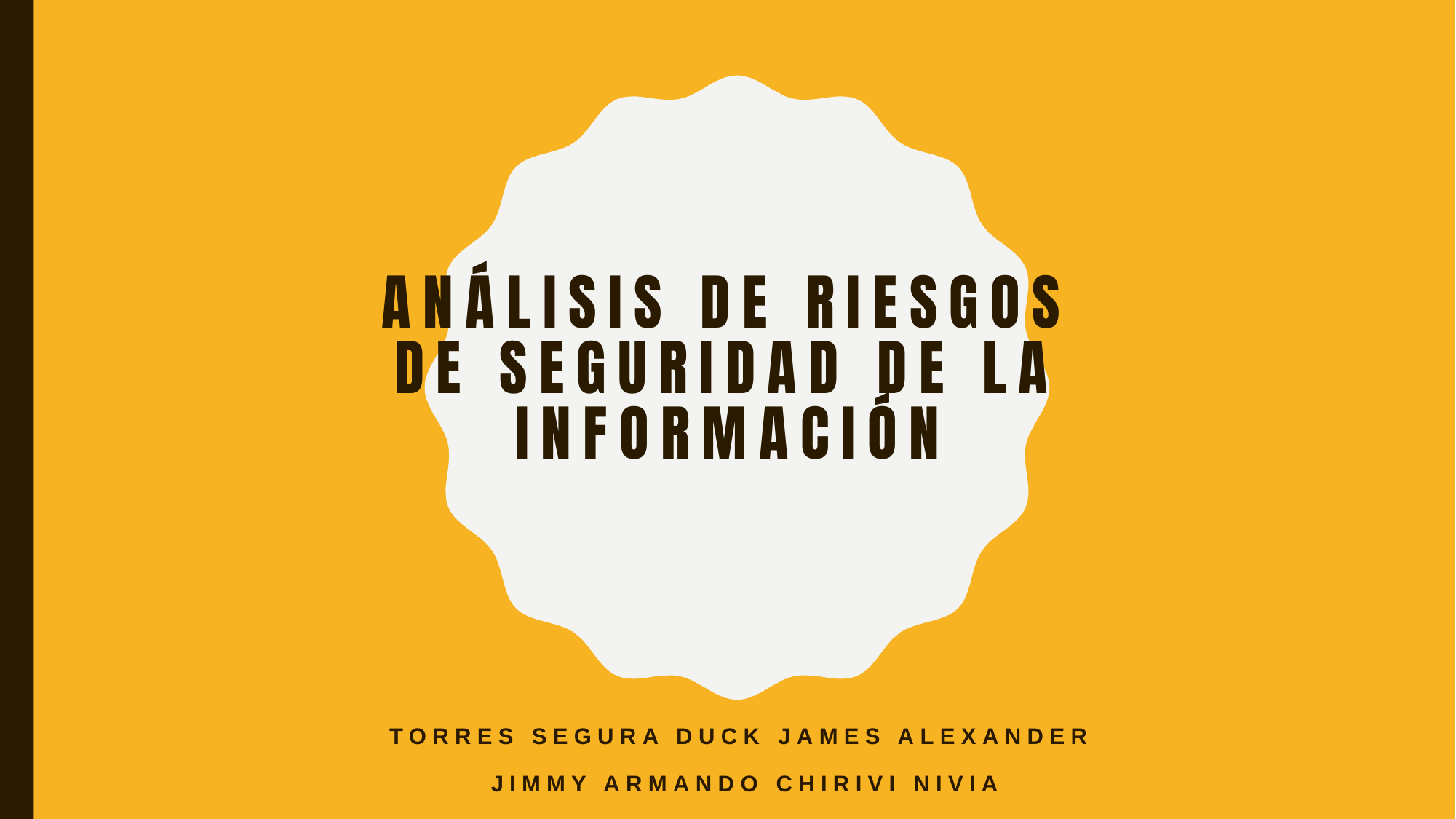

# Análisis de Riesgos de Seguridad de la Información
Torres Segura Duck James Alexander
Jimmy Armando Chirivi Nivia